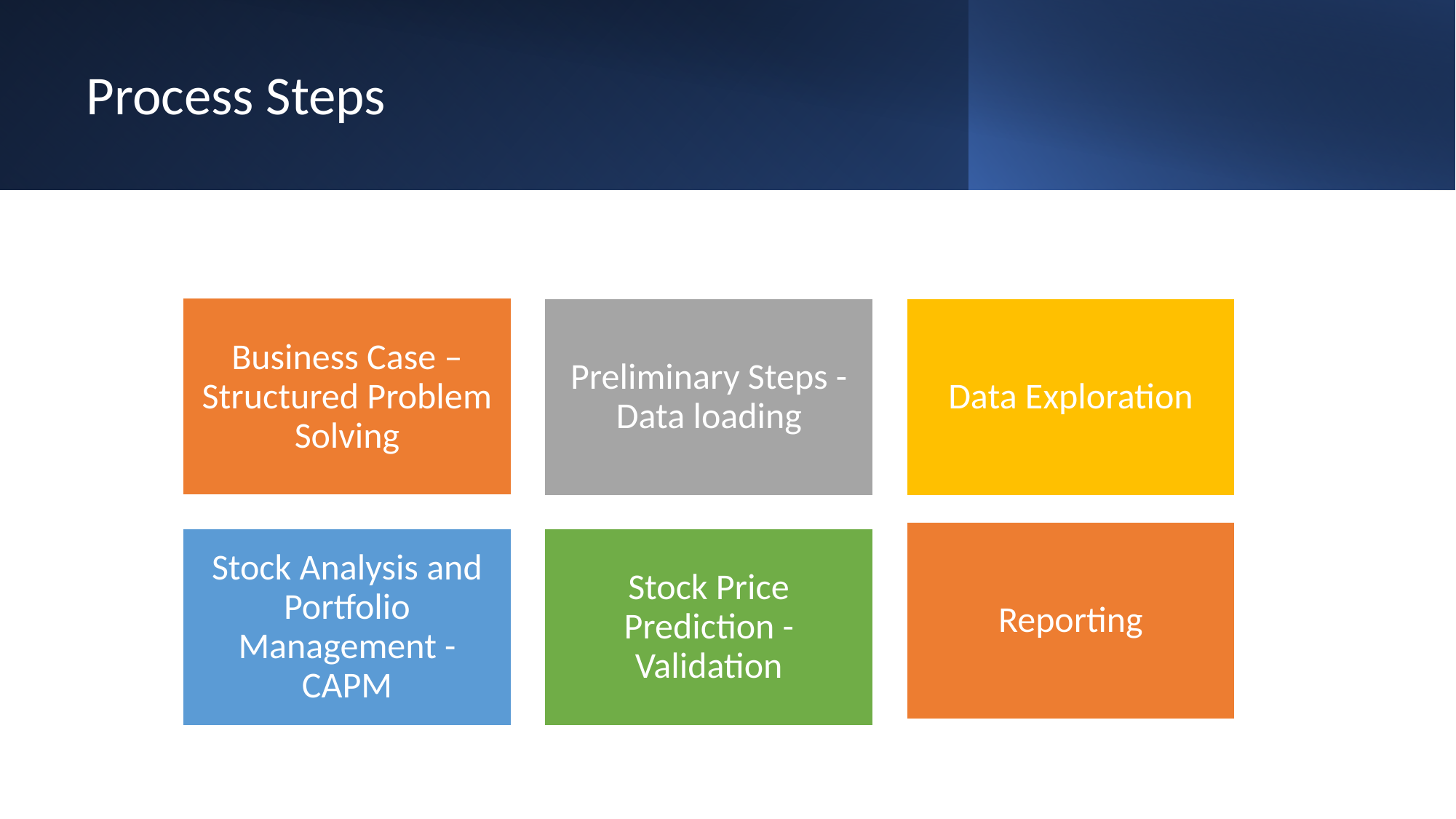

# Process Steps
Business Case – Structured Problem Solving
Preliminary Steps - Data loading
Data Exploration
Stock Analysis and Portfolio Management - CAPM
Stock Price Prediction - Validation
Reporting